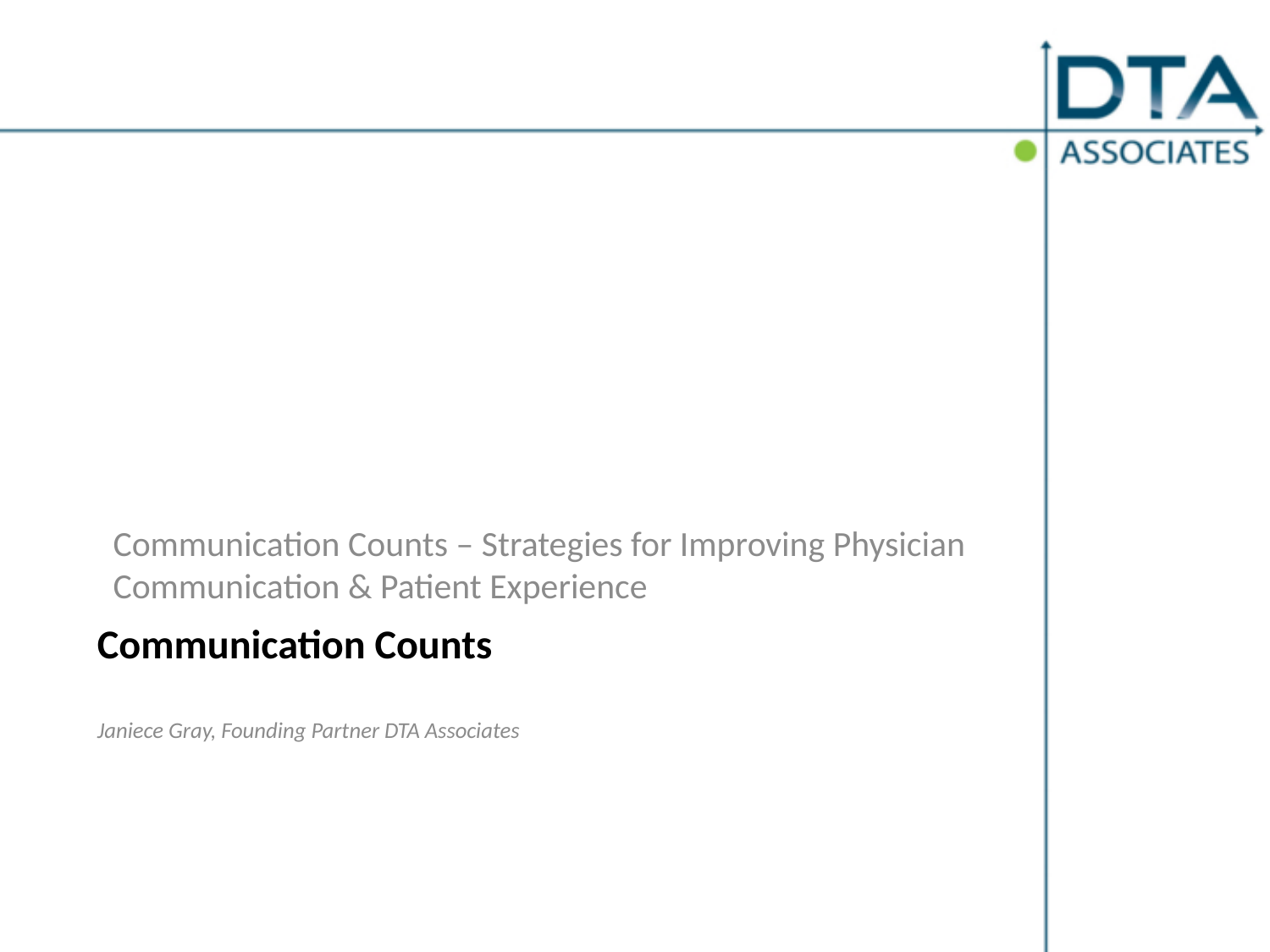

Communication Counts – Strategies for Improving Physician Communication & Patient Experience
# Communication Counts Janiece Gray, Founding Partner DTA Associates